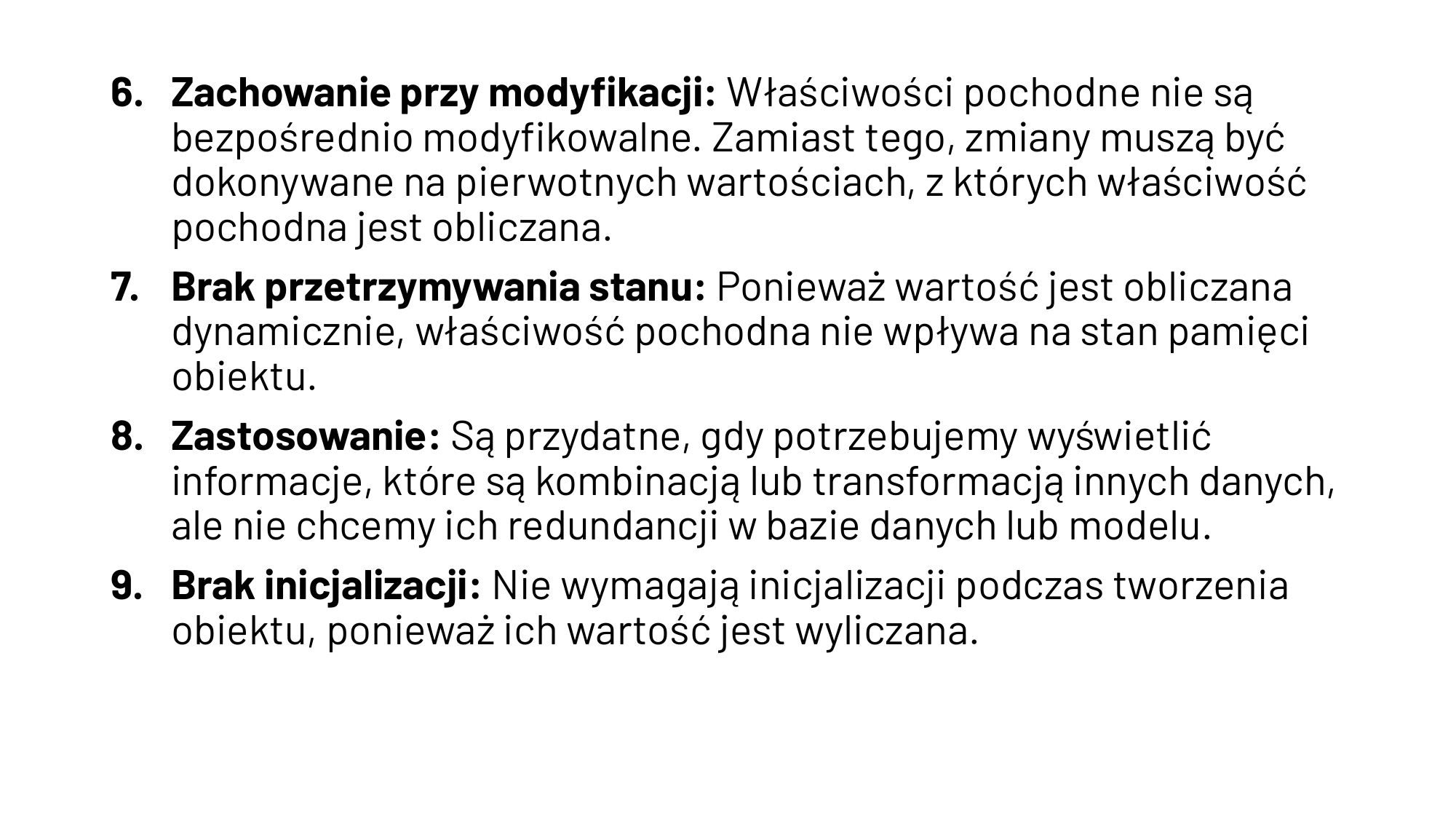

Zachowanie przy modyfikacji: Właściwości pochodne nie są bezpośrednio modyfikowalne. Zamiast tego, zmiany muszą być dokonywane na pierwotnych wartościach, z których właściwość pochodna jest obliczana.
Brak przetrzymywania stanu: Ponieważ wartość jest obliczana dynamicznie, właściwość pochodna nie wpływa na stan pamięci obiektu.
Zastosowanie: Są przydatne, gdy potrzebujemy wyświetlić informacje, które są kombinacją lub transformacją innych danych, ale nie chcemy ich redundancji w bazie danych lub modelu.
Brak inicjalizacji: Nie wymagają inicjalizacji podczas tworzenia obiektu, ponieważ ich wartość jest wyliczana.